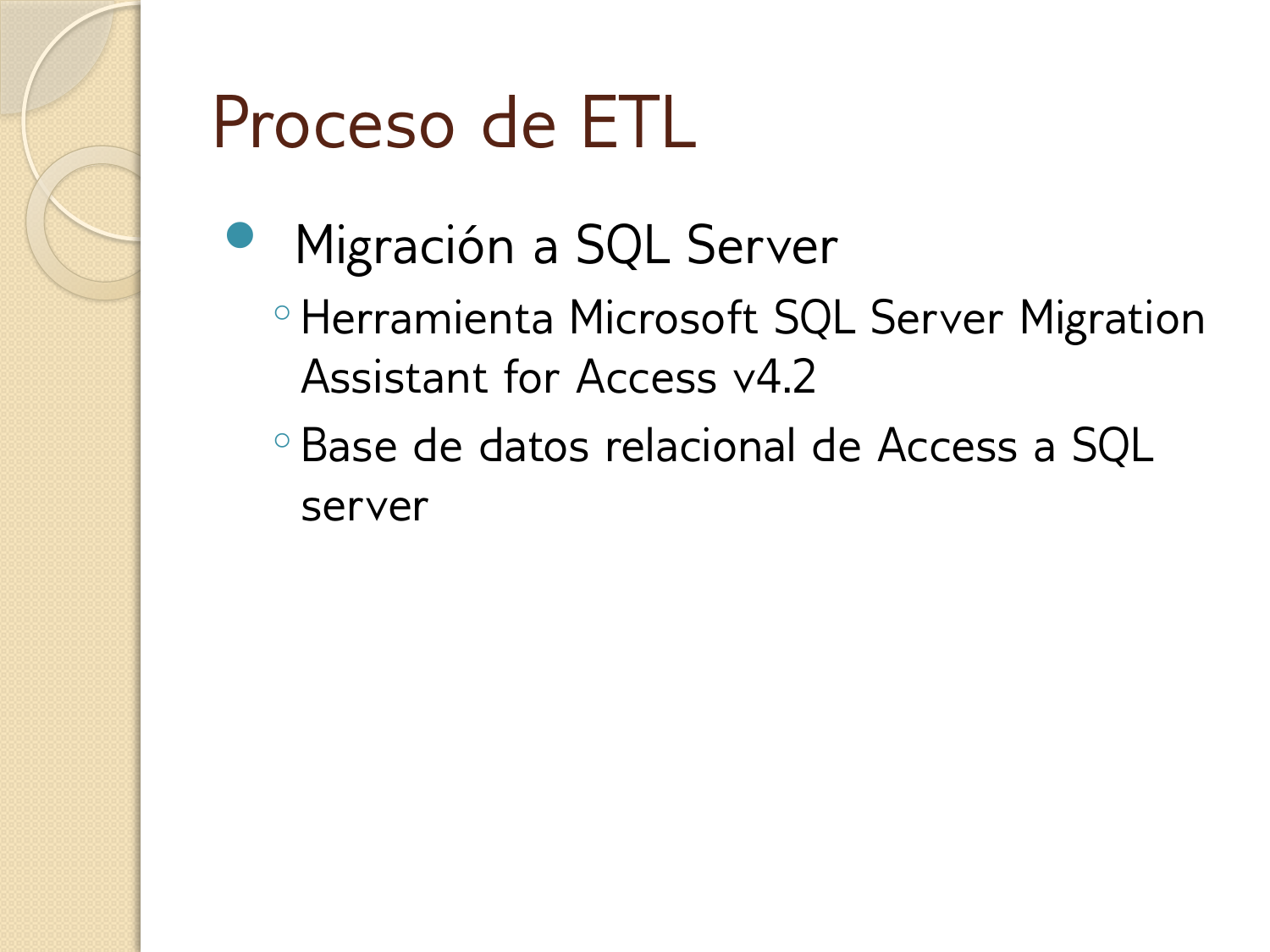

# Proceso de ETL
Migración a SQL Server
Herramienta Microsoft SQL Server Migration Assistant for Access v4.2
Base de datos relacional de Access a SQL server